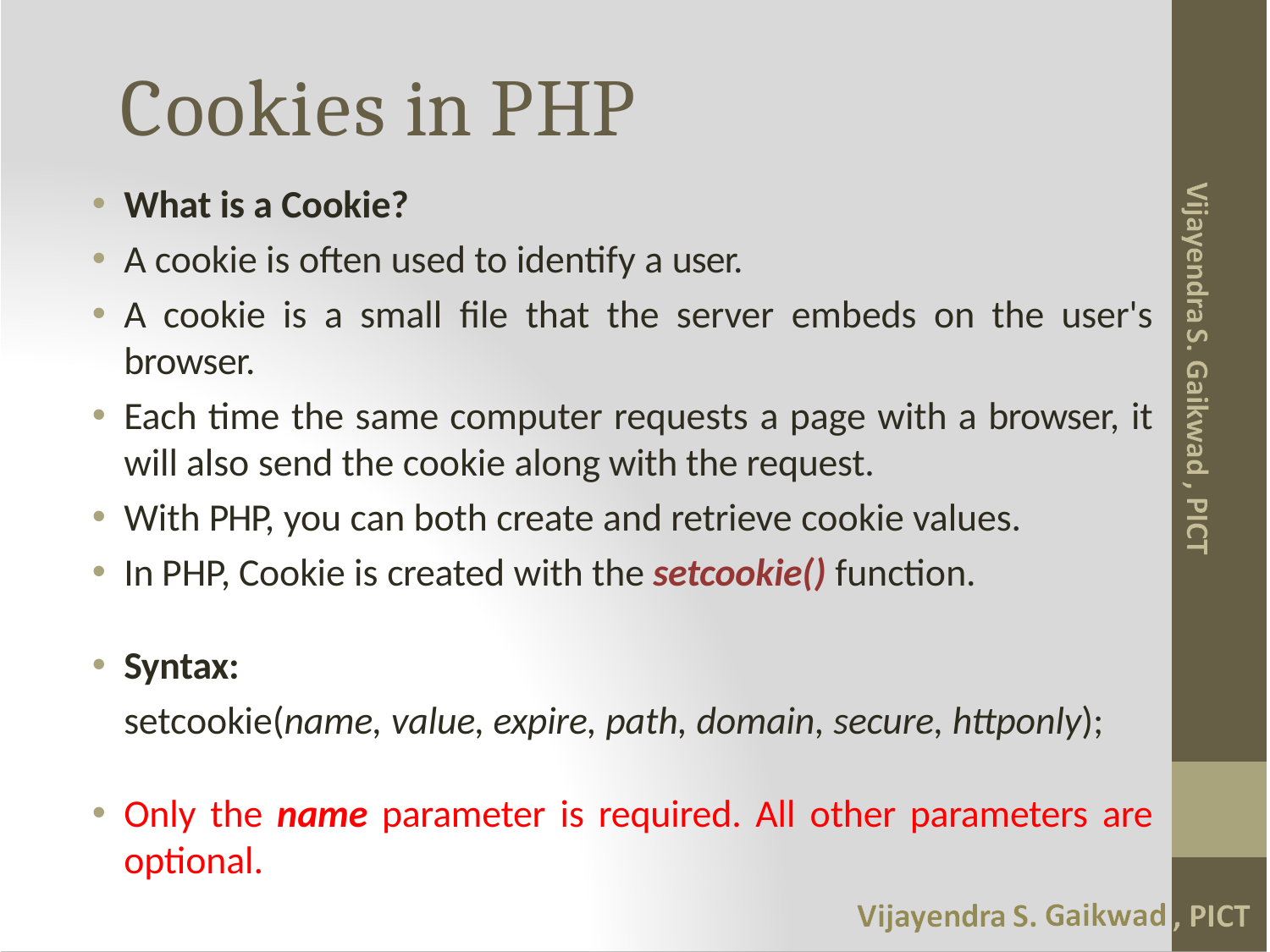

# Cookies in PHP
What is a Cookie?
A cookie is often used to identify a user.
A cookie is a small file that the server embeds on the user's browser.
Each time the same computer requests a page with a browser, it will also send the cookie along with the request.
With PHP, you can both create and retrieve cookie values.
In PHP, Cookie is created with the setcookie() function.

Syntax:
	setcookie(name, value, expire, path, domain, secure, httponly);

Only the name parameter is required. All other parameters are optional.